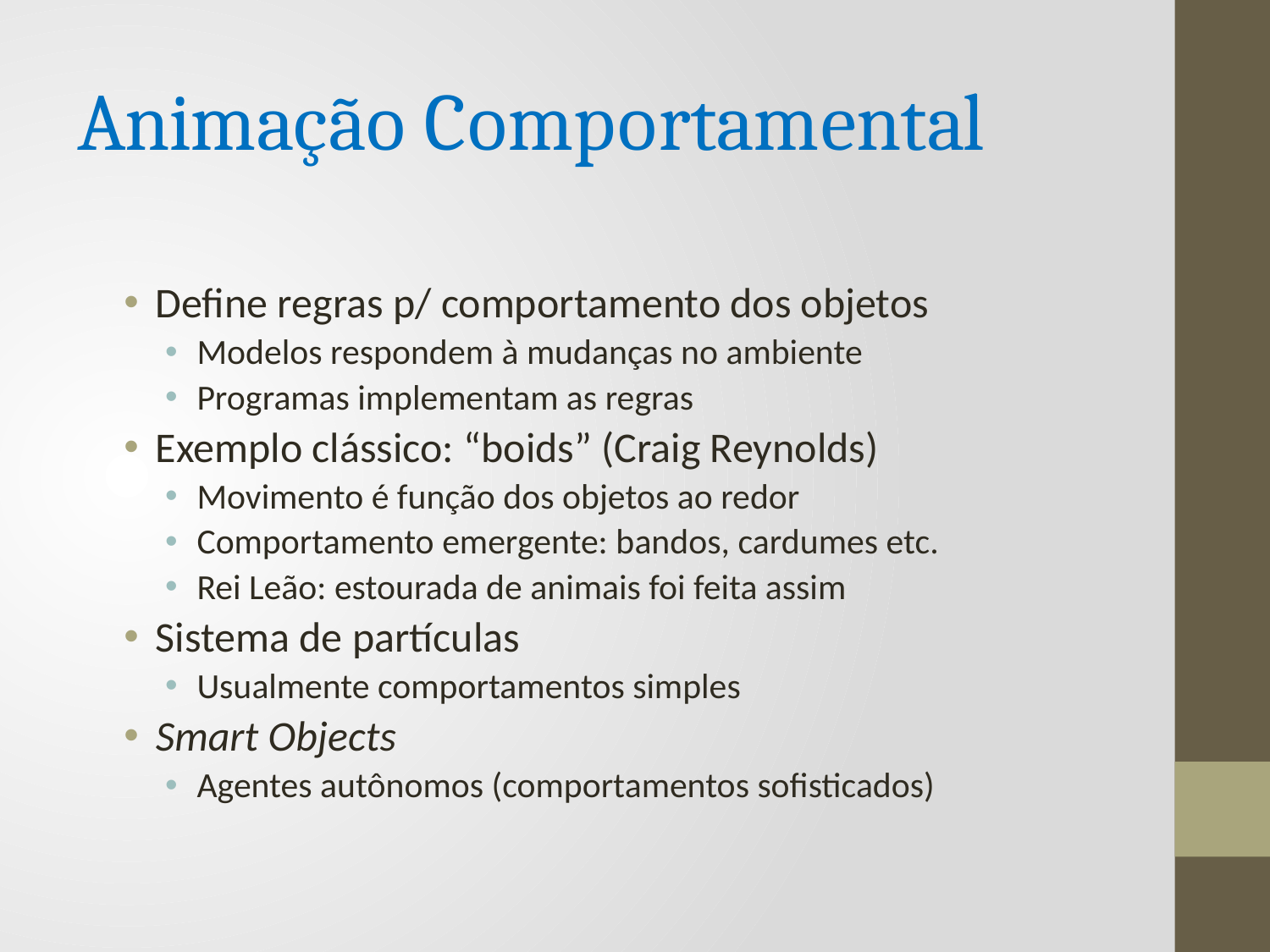

# Animação Comportamental
Define regras p/ comportamento dos objetos
Modelos respondem à mudanças no ambiente
Programas implementam as regras
Exemplo clássico: “boids” (Craig Reynolds)
Movimento é função dos objetos ao redor
Comportamento emergente: bandos, cardumes etc.
Rei Leão: estourada de animais foi feita assim
Sistema de partículas
Usualmente comportamentos simples
Smart Objects
Agentes autônomos (comportamentos sofisticados)